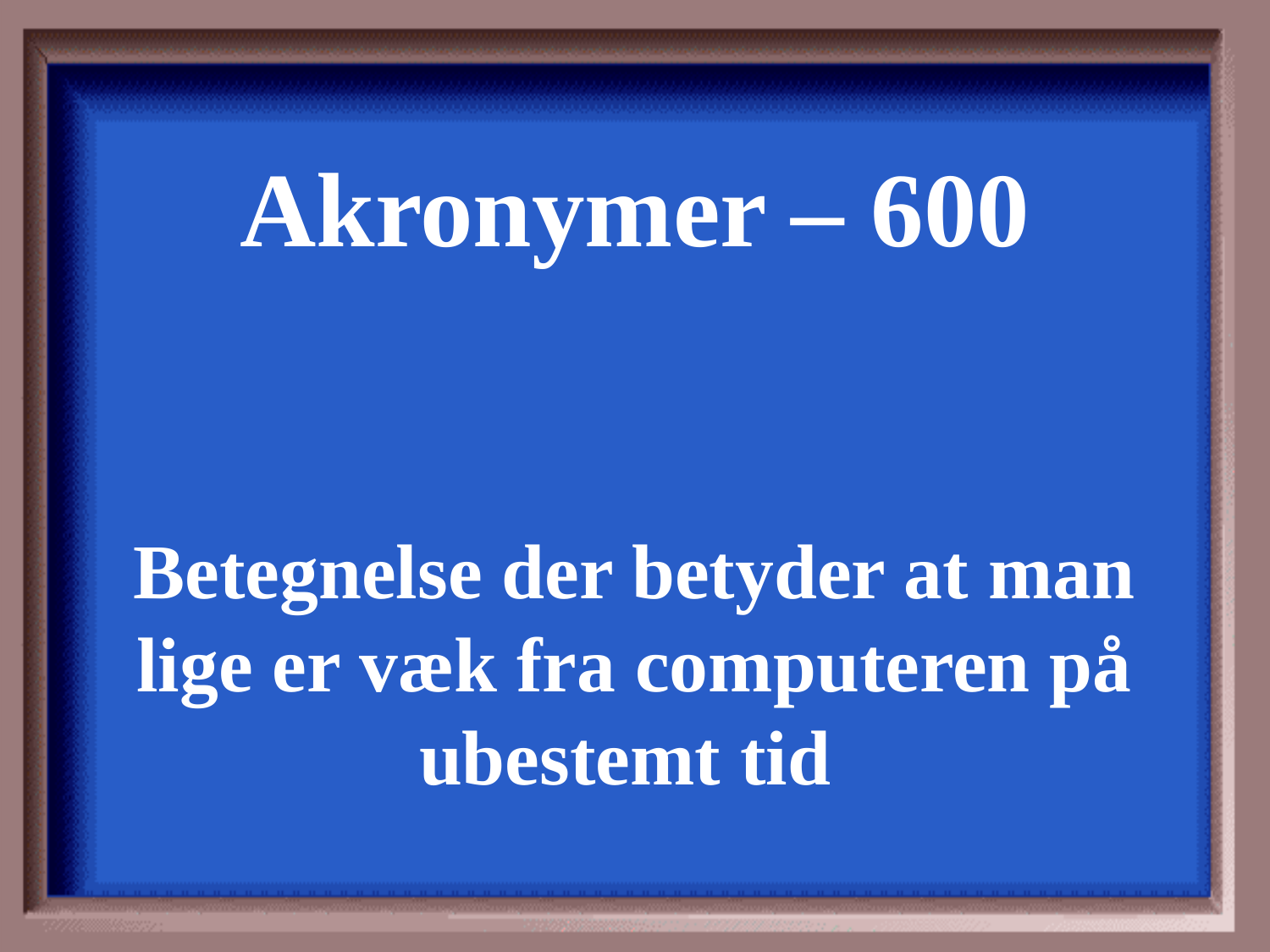

Akronymer – 600
Betegnelse der betyder at man lige er væk fra computeren på ubestemt tid